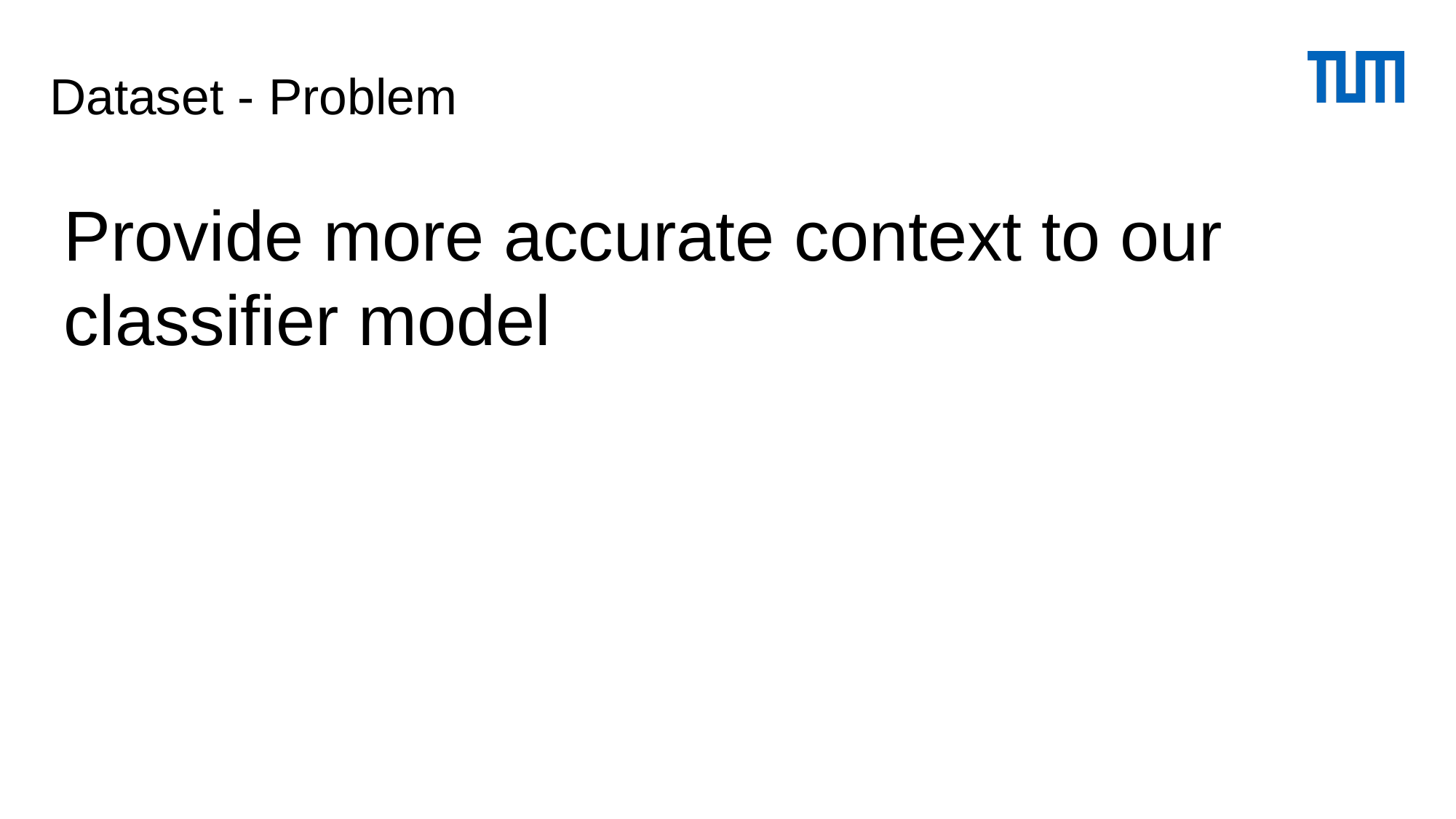

# Dataset - Problem
Provide more accurate context to our classifier model